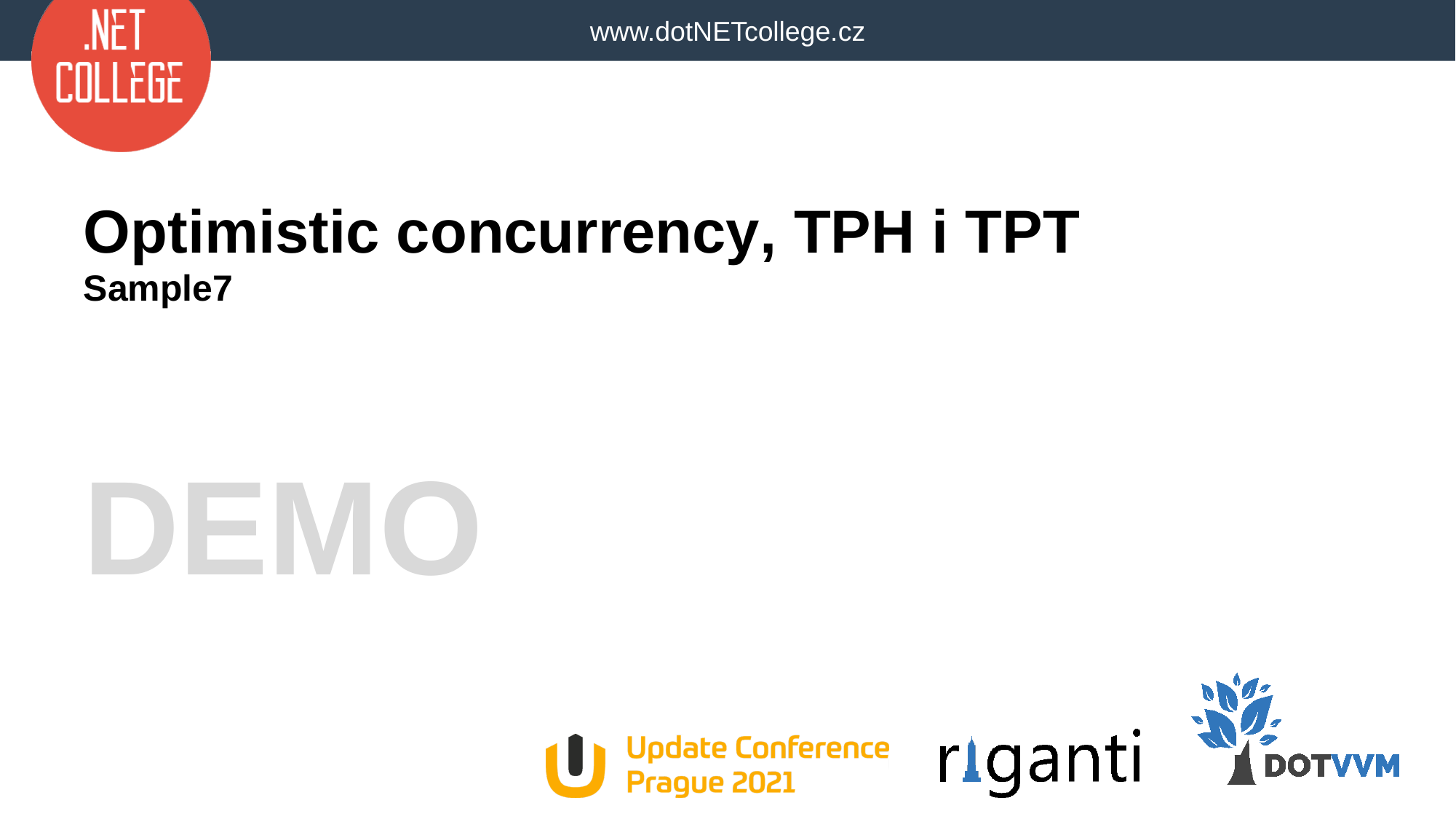

# Optimistic concurrency, TPH i TPT Sample7